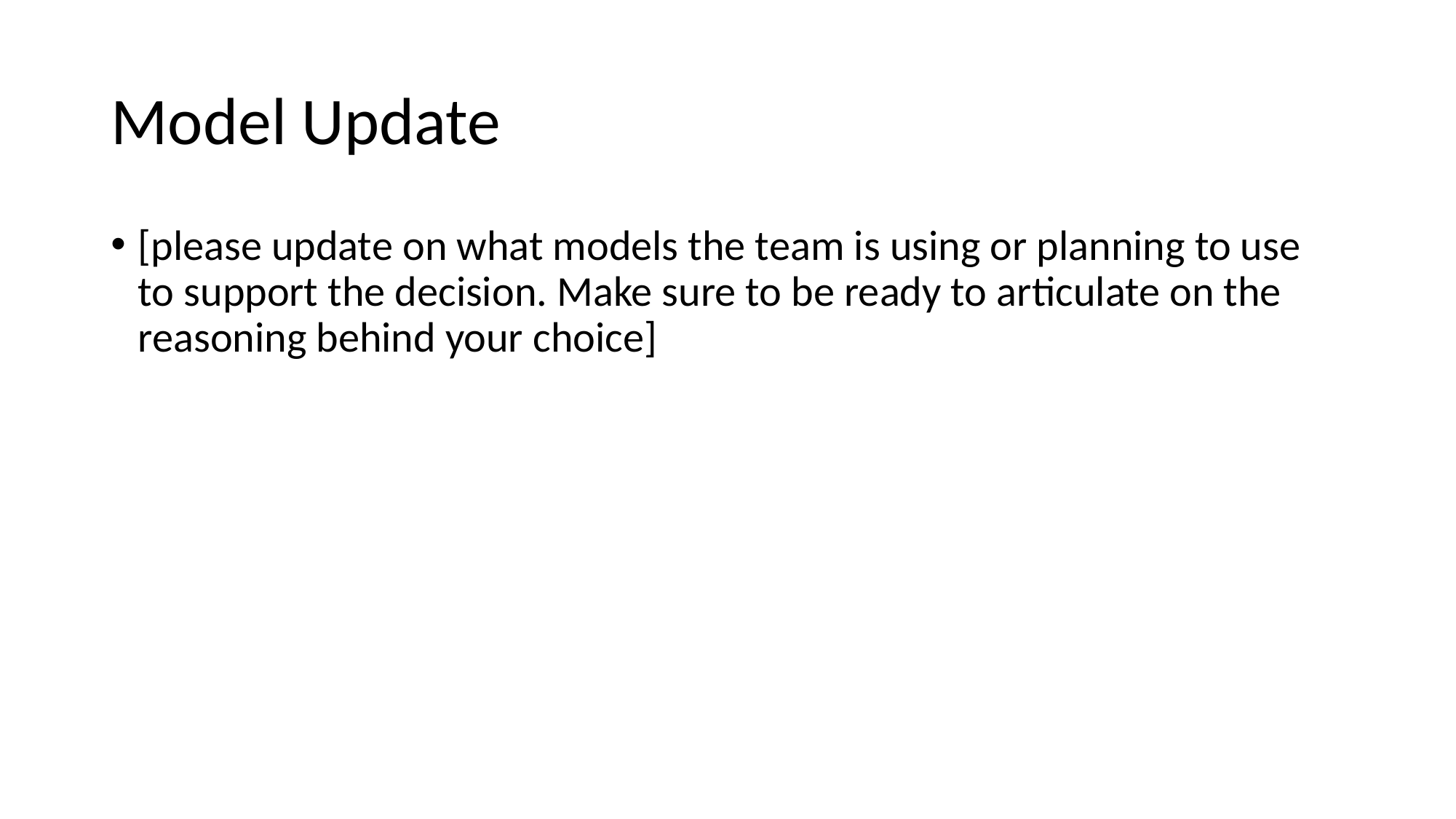

# Model Update
[please update on what models the team is using or planning to use to support the decision. Make sure to be ready to articulate on the reasoning behind your choice]